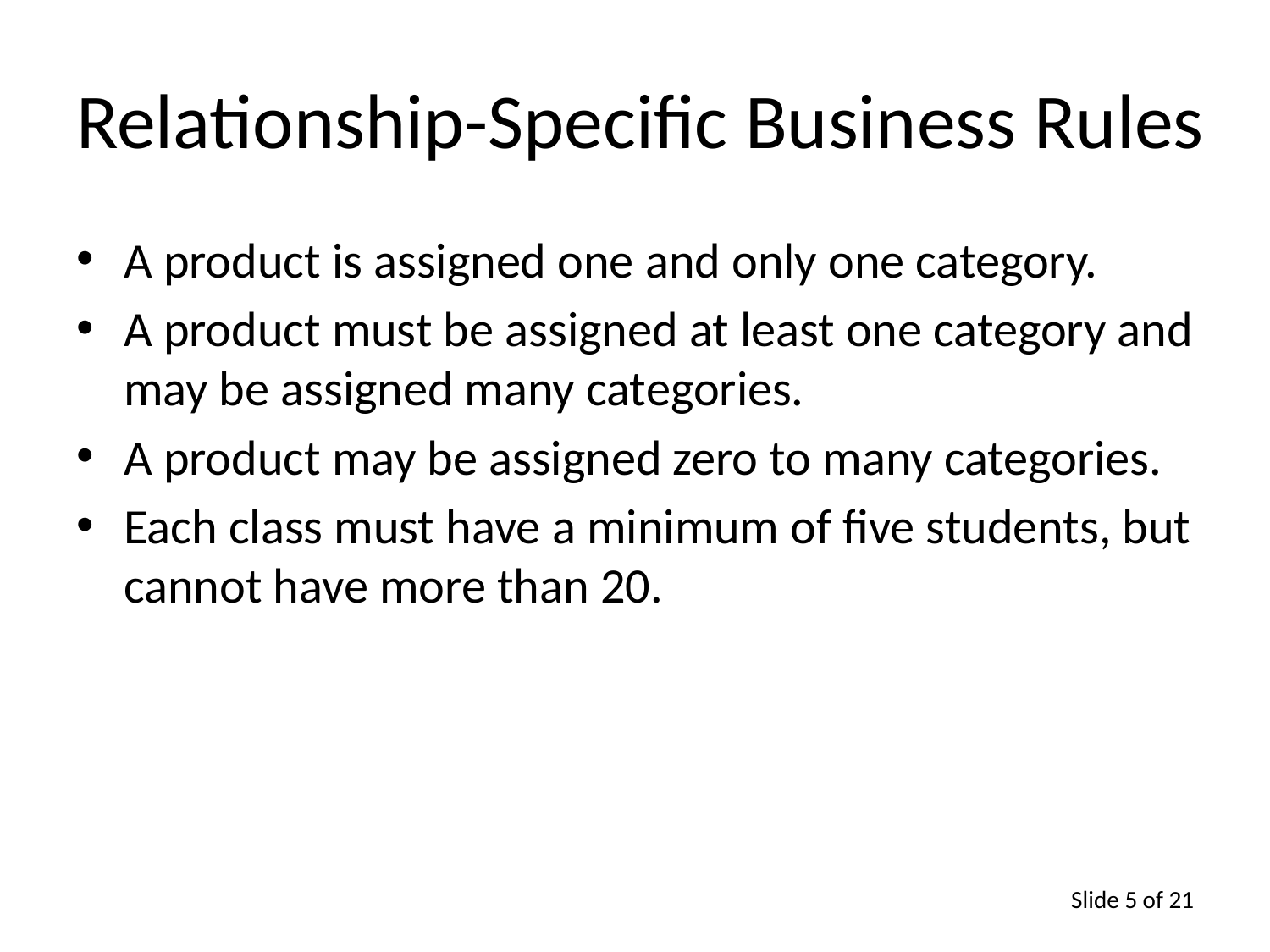

# Relationship-Specific Business Rules
A product is assigned one and only one category.
A product must be assigned at least one category and may be assigned many categories.
A product may be assigned zero to many categories.
Each class must have a minimum of five students, but cannot have more than 20.